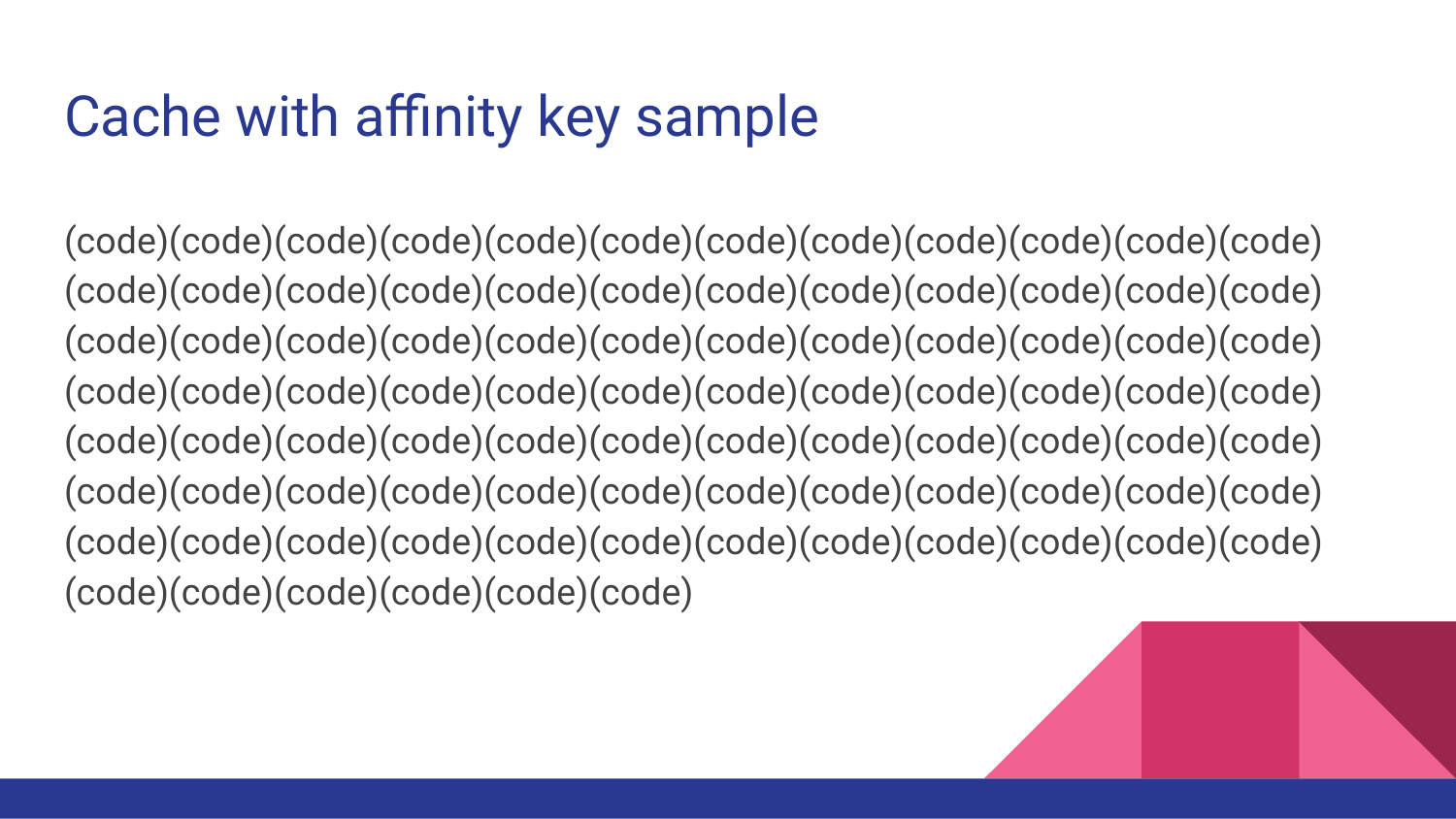

# Cache with affinity key sample
(code)(code)(code)(code)(code)(code)(code)(code)(code)(code)(code)(code)(code)(code)(code)(code)(code)(code)(code)(code)(code)(code)(code)(code)(code)(code)(code)(code)(code)(code)(code)(code)(code)(code)(code)(code)(code)(code)(code)(code)(code)(code)(code)(code)(code)(code)(code)(code)(code)(code)(code)(code)(code)(code)(code)(code)(code)(code)(code)(code)(code)(code)(code)(code)(code)(code)(code)(code)(code)(code)(code)(code)(code)(code)(code)(code)(code)(code)(code)(code)(code)(code)(code)(code)(code)(code)(code)(code)(code)(code)